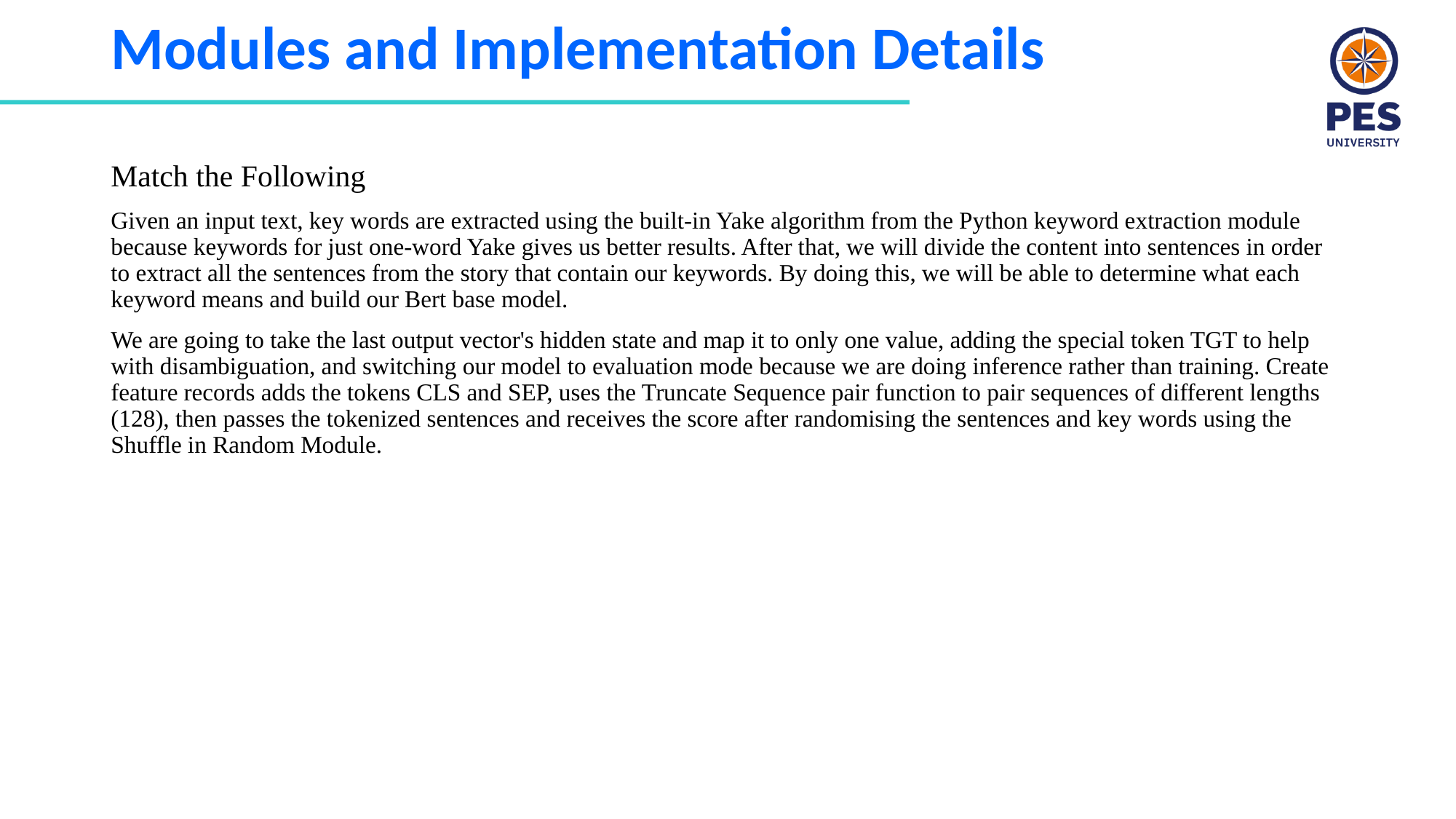

# Modules and Implementation Details
Match the Following
Given an input text, key words are extracted using the built-in Yake algorithm from the Python keyword extraction module because keywords for just one-word Yake gives us better results. After that, we will divide the content into sentences in order to extract all the sentences from the story that contain our keywords. By doing this, we will be able to determine what each keyword means and build our Bert base model.
We are going to take the last output vector's hidden state and map it to only one value, adding the special token TGT to help with disambiguation, and switching our model to evaluation mode because we are doing inference rather than training. Create feature records adds the tokens CLS and SEP, uses the Truncate Sequence pair function to pair sequences of different lengths (128), then passes the tokenized sentences and receives the score after randomising the sentences and key words using the Shuffle in Random Module.